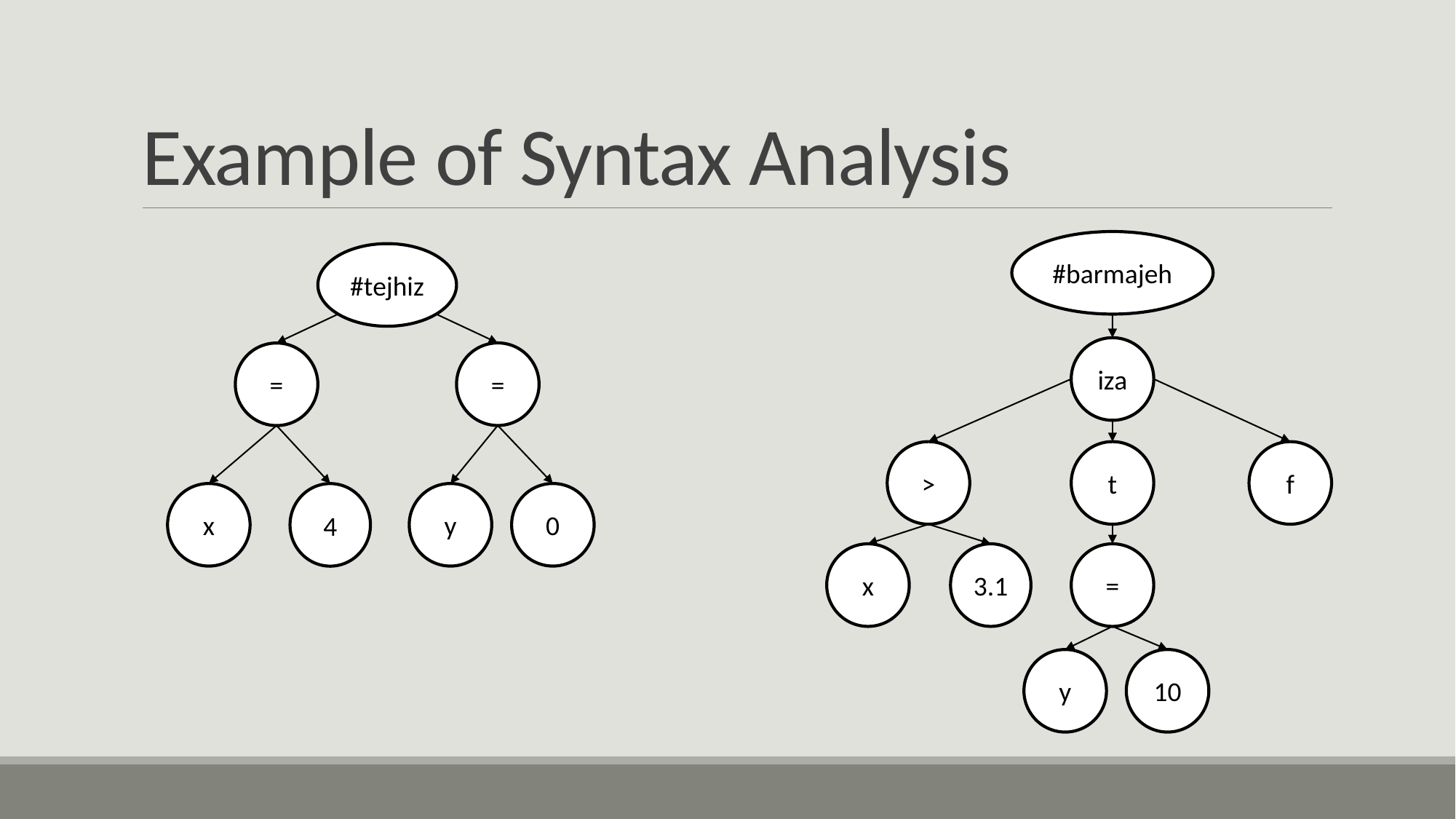

# Example of Syntax Analysis
#barmajeh
#tejhiz
iza
=
=
>
t
f
x
y
0
4
x
=
3.1
y
10